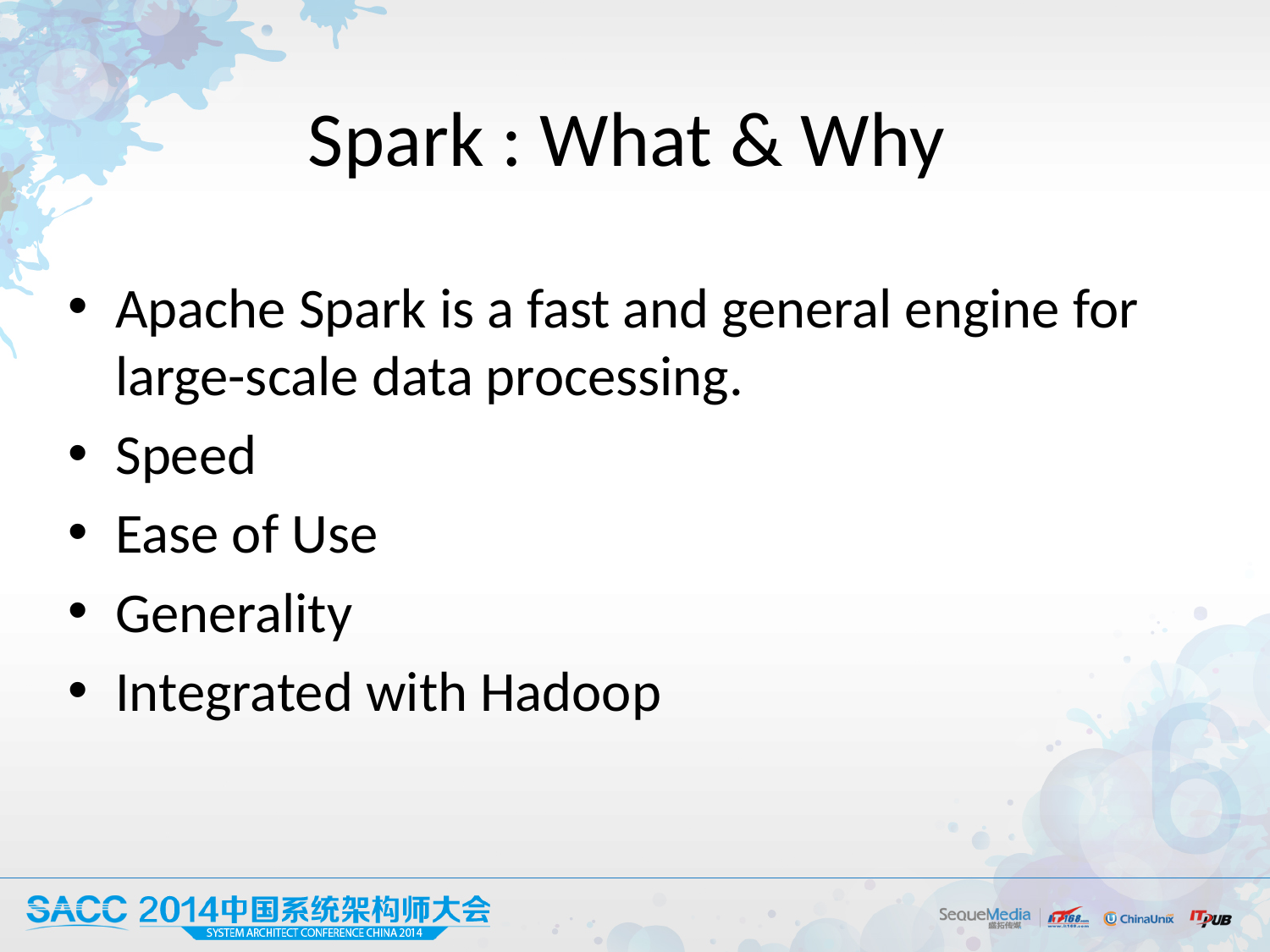

# Spark : What & Why

Apache Spark is a fast and general engine for large-scale data processing.
Speed
Ease of Use
Generality
Integrated with Hadoop